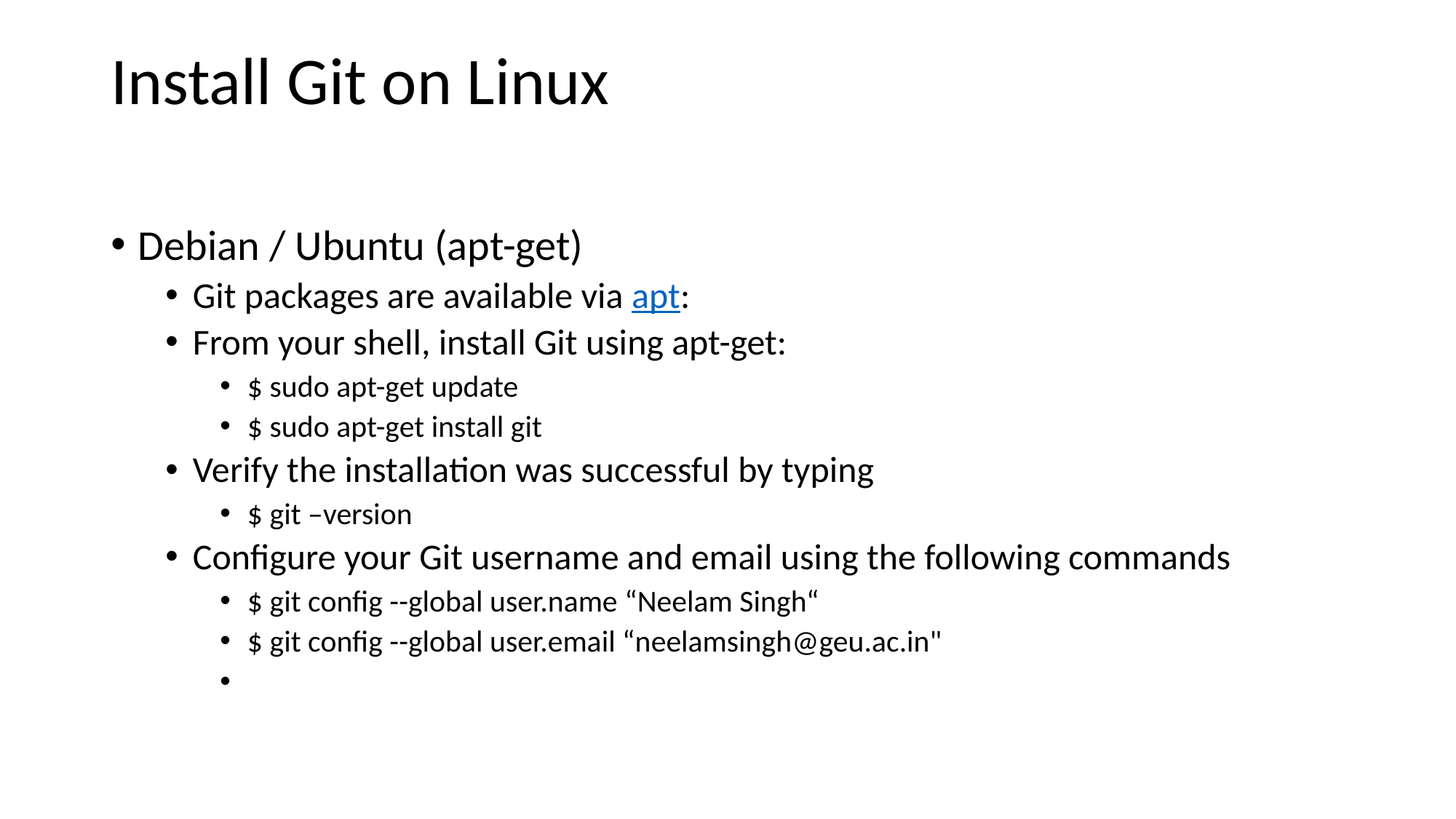

# Install Git on Linux
Debian / Ubuntu (apt-get)
Git packages are available via apt:
From your shell, install Git using apt-get:
$ sudo apt-get update
$ sudo apt-get install git
Verify the installation was successful by typing
$ git –version
Configure your Git username and email using the following commands
$ git config --global user.name “Neelam Singh“
$ git config --global user.email “neelamsingh@geu.ac.in"